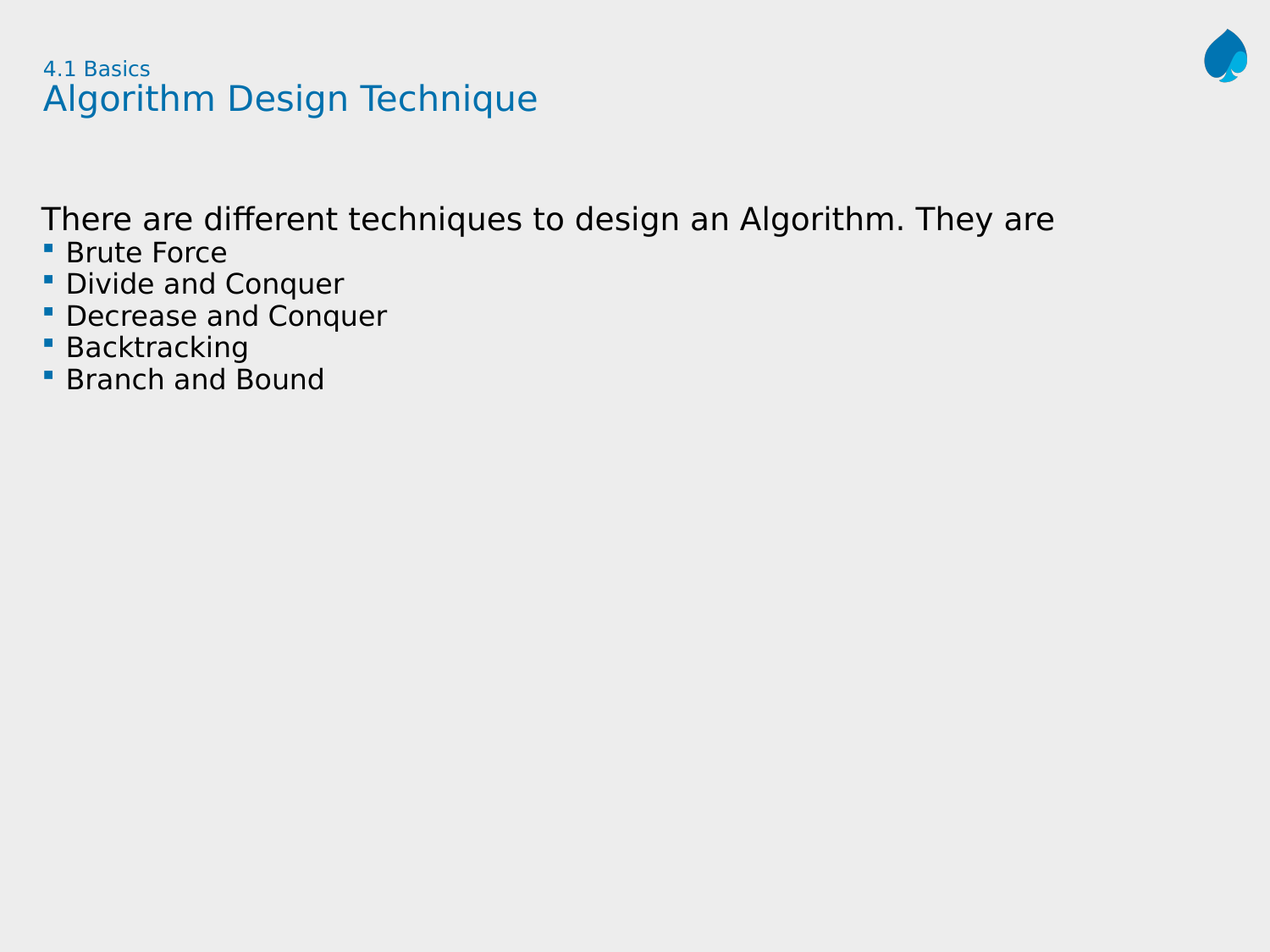

# 4.1 Basics Algorithm Design Technique
There are different techniques to design an Algorithm. They are
Brute Force
Divide and Conquer
Decrease and Conquer
Backtracking
Branch and Bound